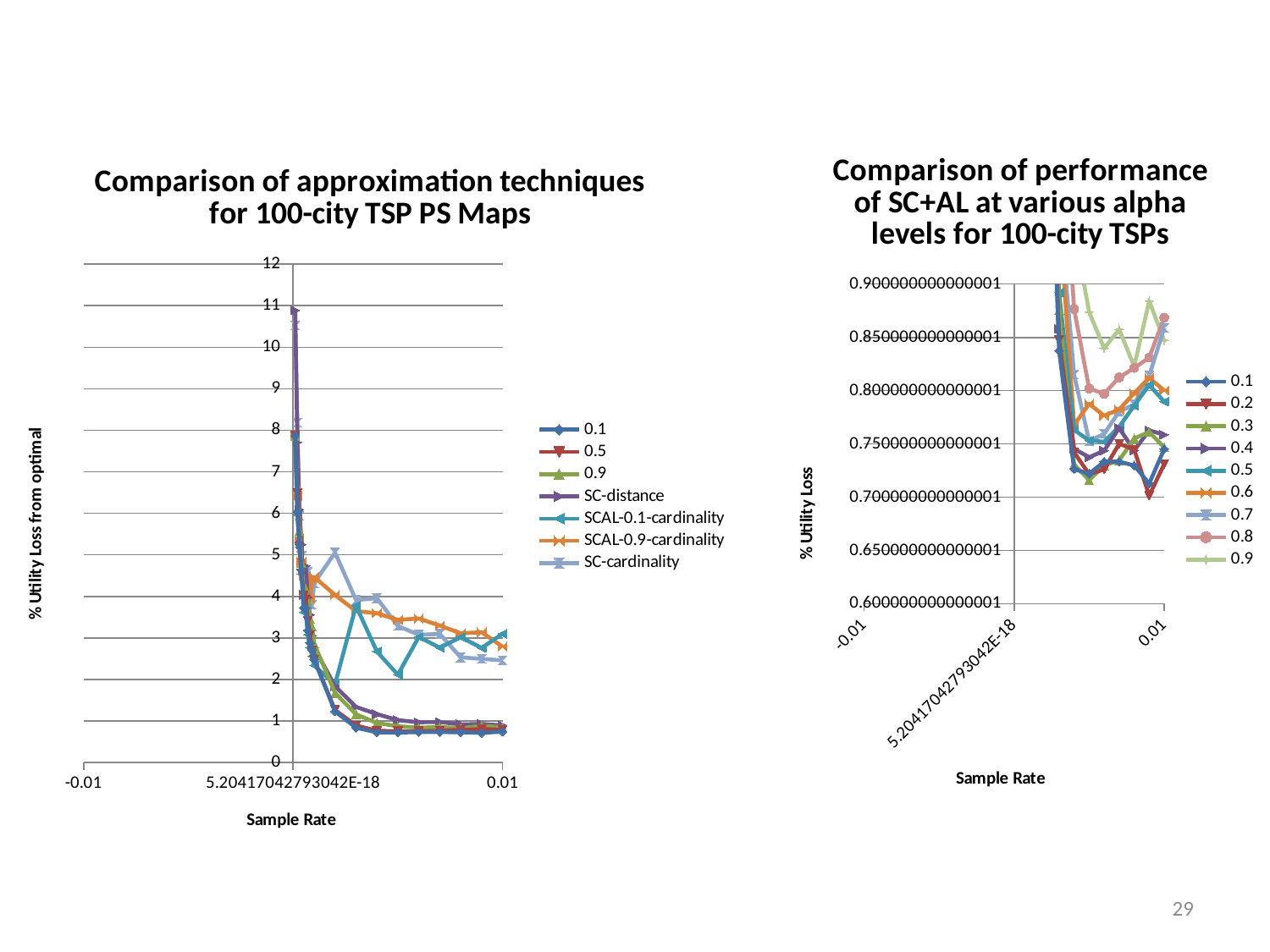

### Chart: Comparison of performance of SC+AL at various alpha levels for 100-city TSPs

| Category | 0.1 | 0.2 | 0.3 | 0.4 | 0.5 | 0.6 | 0.7 | 0.8 | 0.9 |
|---|---|---|---|---|---|---|---|---|---|

### Chart: Comparison of approximation techniques for 100-city TSP PS Maps

| Category | 0.1 | 0.5 | 0.9 | SC-distance | SCAL-0.1-cardinality | SCAL-0.9-cardinality | SC-cardinality |
|---|---|---|---|---|---|---|---|
29